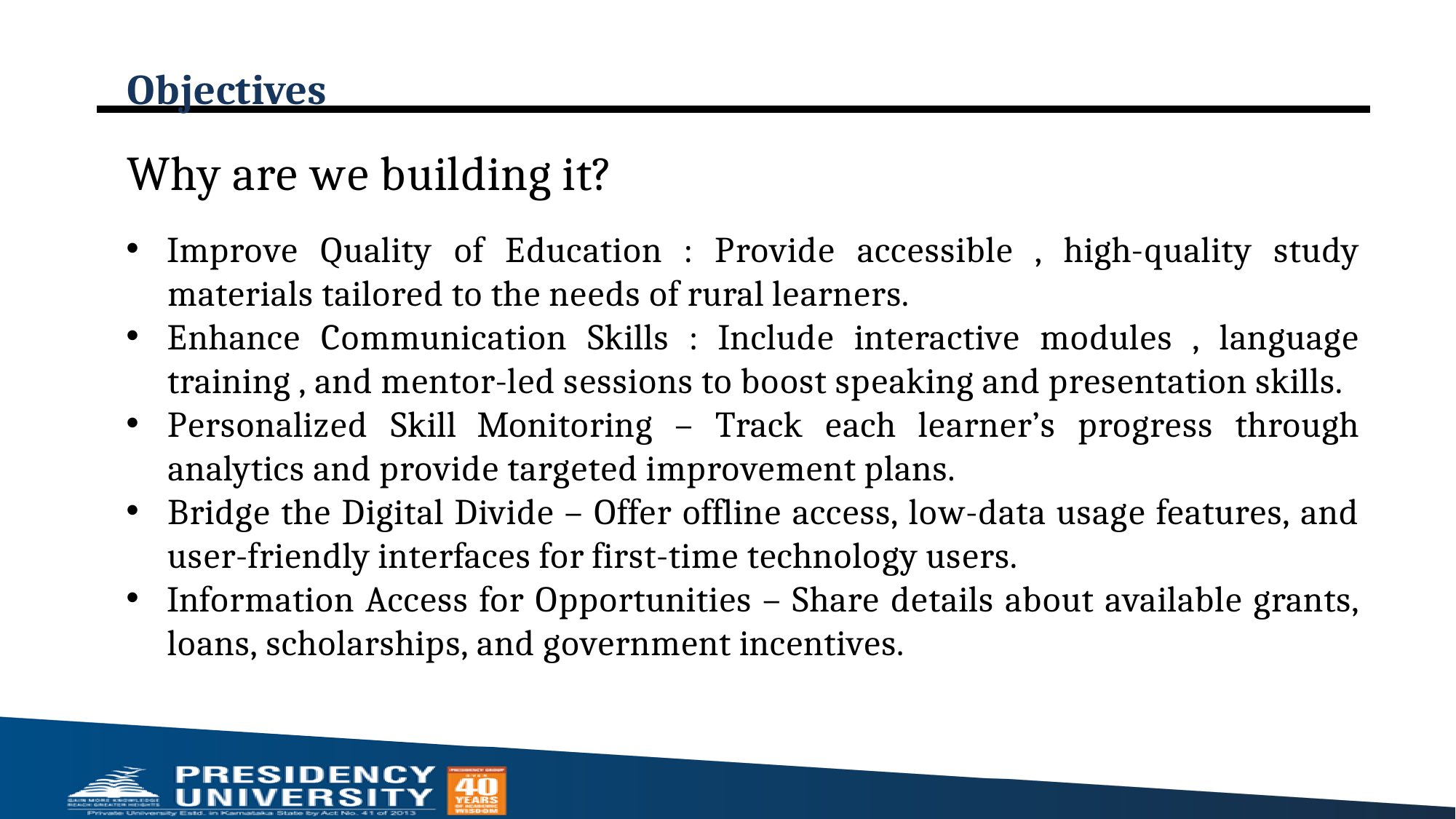

# Objectives
Why are we building it?

Improve Quality of Education : Provide accessible , high-quality study materials tailored to the needs of rural learners.
Enhance Communication Skills : Include interactive modules , language training , and mentor-led sessions to boost speaking and presentation skills.
Personalized Skill Monitoring – Track each learner’s progress through analytics and provide targeted improvement plans.
Bridge the Digital Divide – Offer offline access, low-data usage features, and user-friendly interfaces for first-time technology users.
Information Access for Opportunities – Share details about available grants, loans, scholarships, and government incentives.